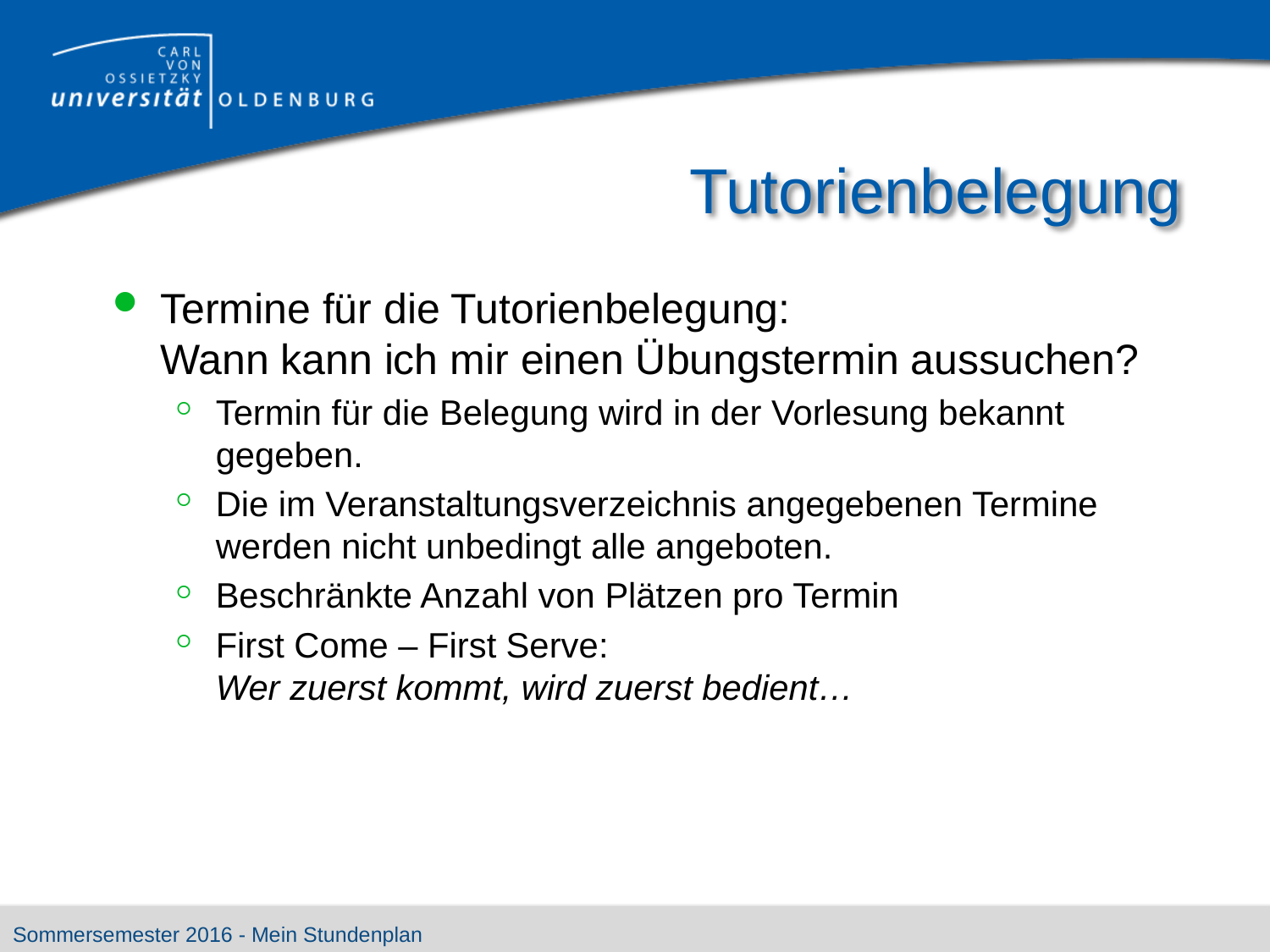

# Tutorienbelegung
Termine für die Tutorienbelegung:
Wann kann ich mir einen Übungstermin aussuchen?
Termin für die Belegung wird in der Vorlesung bekannt gegeben.
Die im Veranstaltungsverzeichnis angegebenen Termine werden nicht unbedingt alle angeboten.
Beschränkte Anzahl von Plätzen pro Termin
First Come – First Serve:
Wer zuerst kommt, wird zuerst bedient…
Sommersemester 2016 - Mein Stundenplan
Dr. Ute Vogel
43